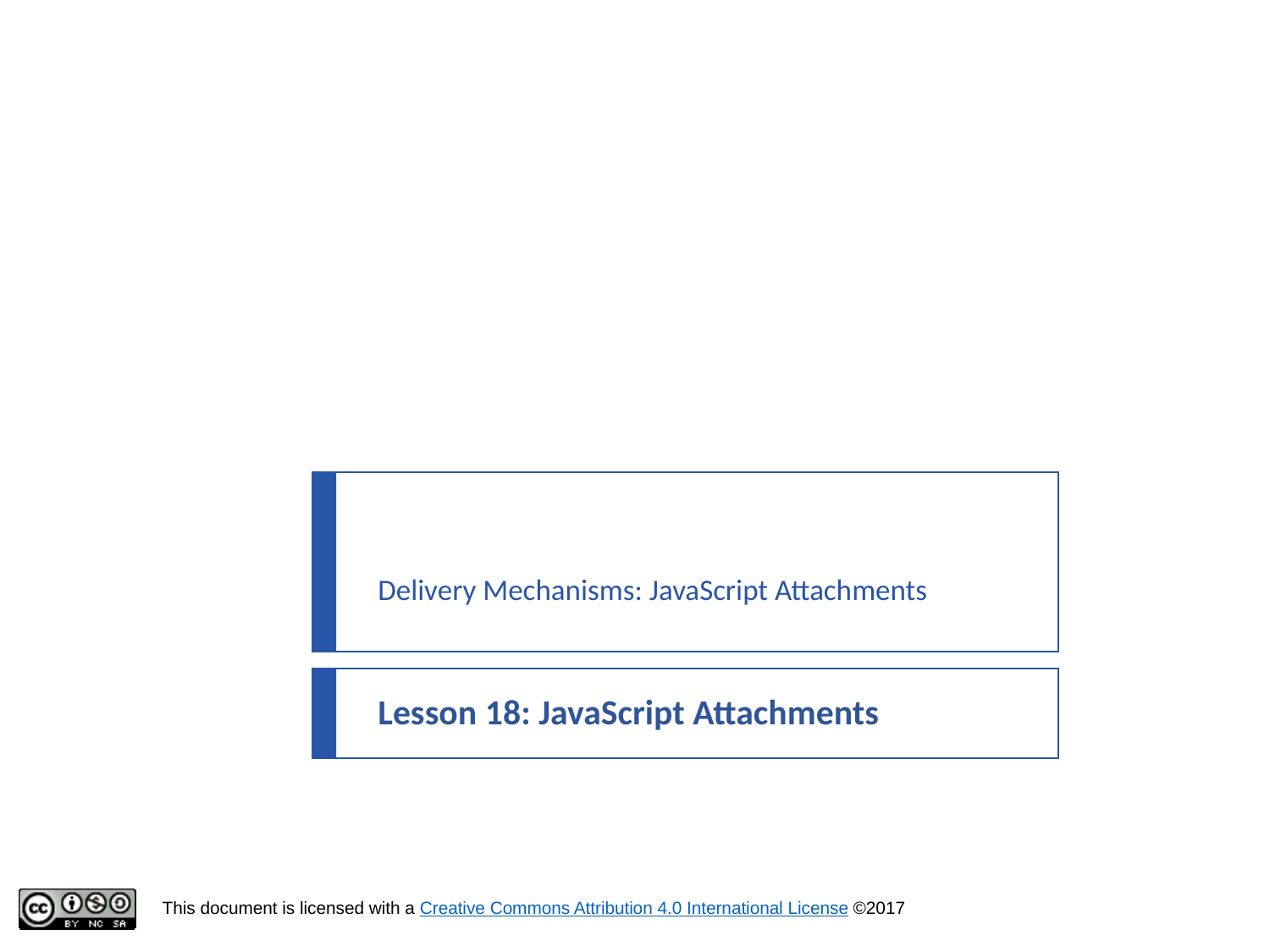

# Delivery Mechanisms: JavaScript Attachments
Lesson 18: JavaScript Attachments